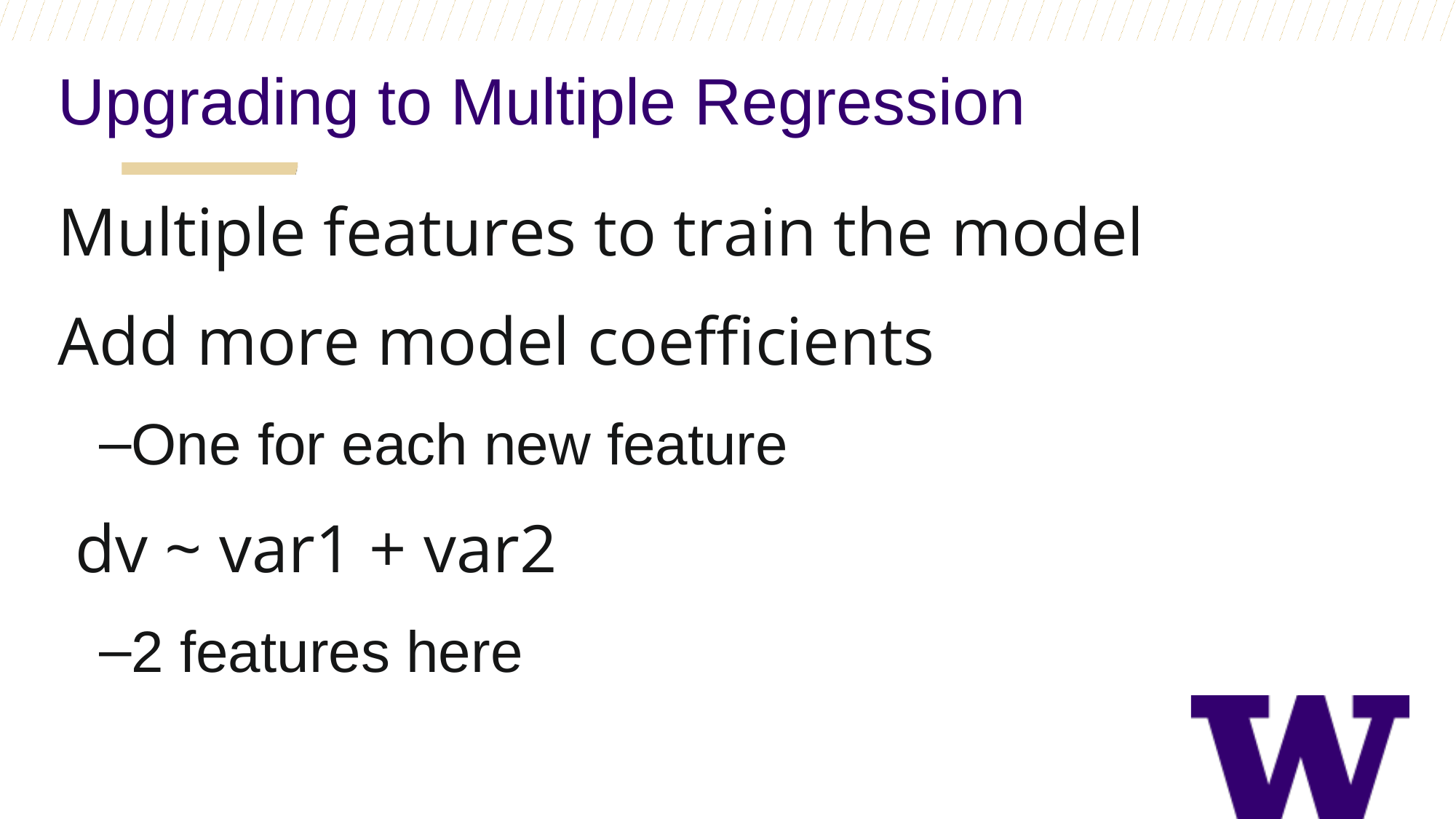

Upgrading to Multiple Regression
Multiple features to train the model
Add more model coefficients
One for each new feature
 dv ~ var1 + var2
2 features here